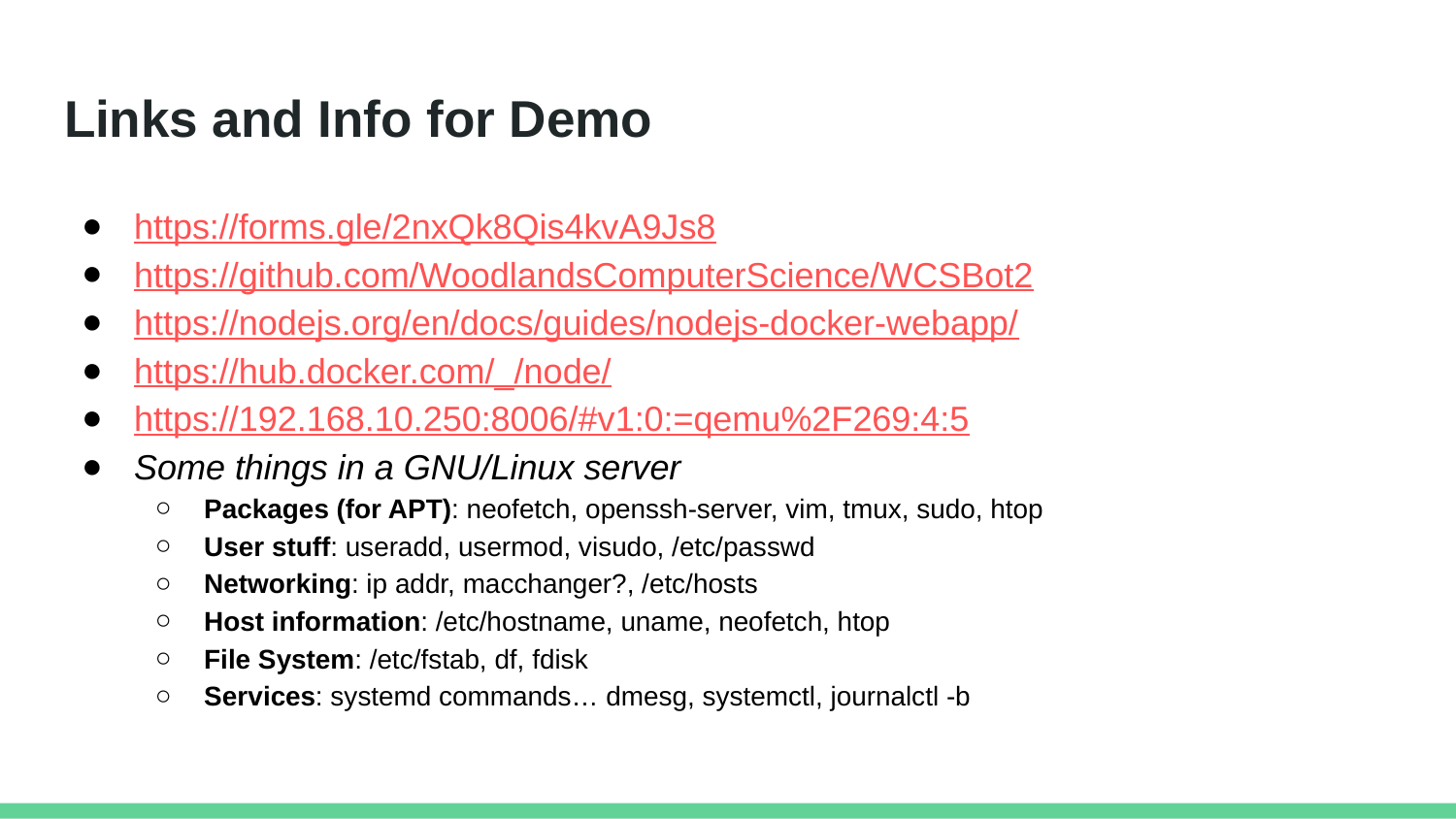

# Links and Info for Demo
https://forms.gle/2nxQk8Qis4kvA9Js8
https://github.com/WoodlandsComputerScience/WCSBot2
https://nodejs.org/en/docs/guides/nodejs-docker-webapp/
https://hub.docker.com/_/node/
https://192.168.10.250:8006/#v1:0:=qemu%2F269:4:5
Some things in a GNU/Linux server
Packages (for APT): neofetch, openssh-server, vim, tmux, sudo, htop
User stuff: useradd, usermod, visudo, /etc/passwd
Networking: ip addr, macchanger?, /etc/hosts
Host information: /etc/hostname, uname, neofetch, htop
File System: /etc/fstab, df, fdisk
Services: systemd commands… dmesg, systemctl, journalctl -b